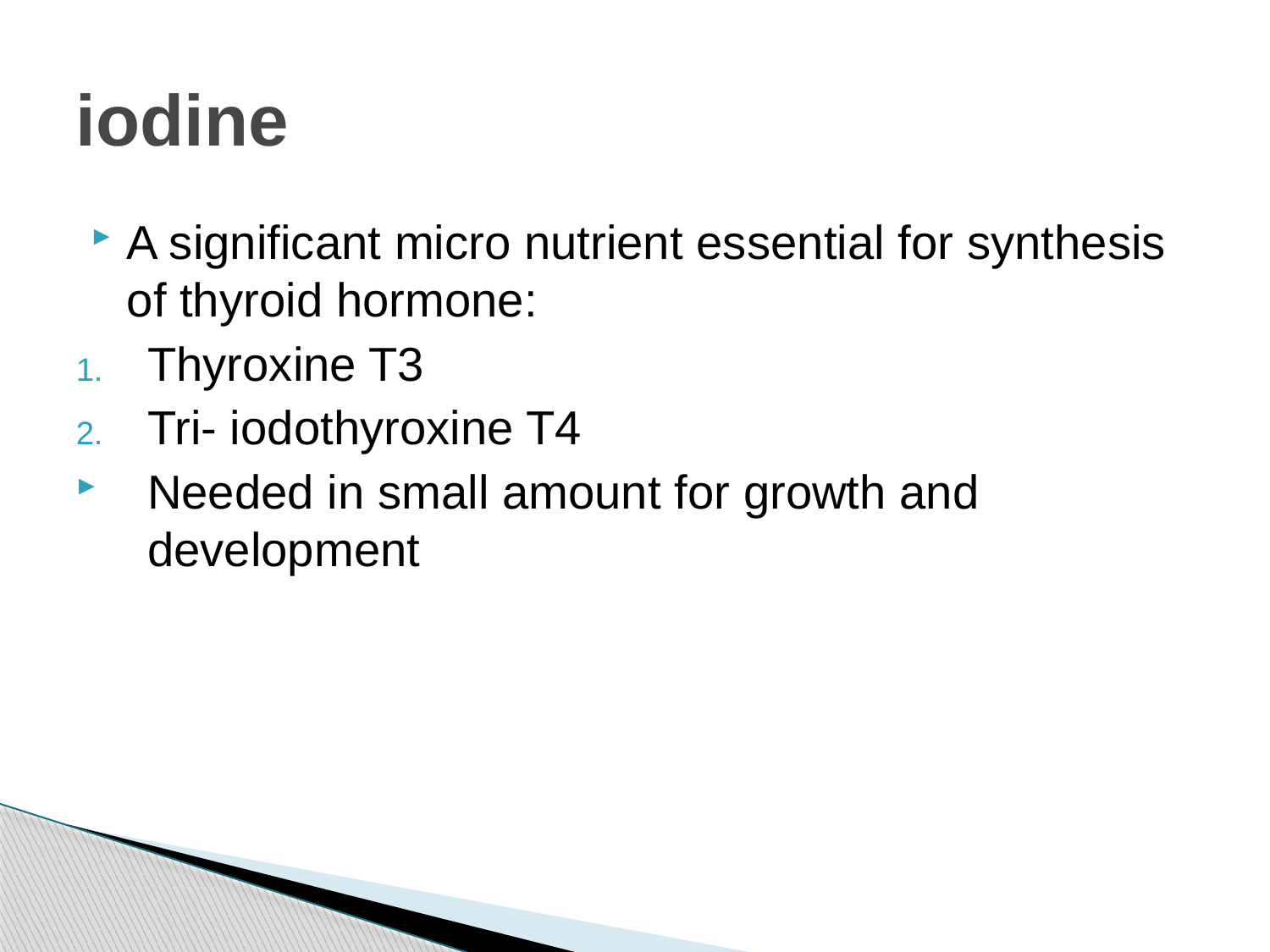

# iodine
A significant micro nutrient essential for synthesis of thyroid hormone:
Thyroxine T3
Tri- iodothyroxine T4
Needed in small amount for growth and development